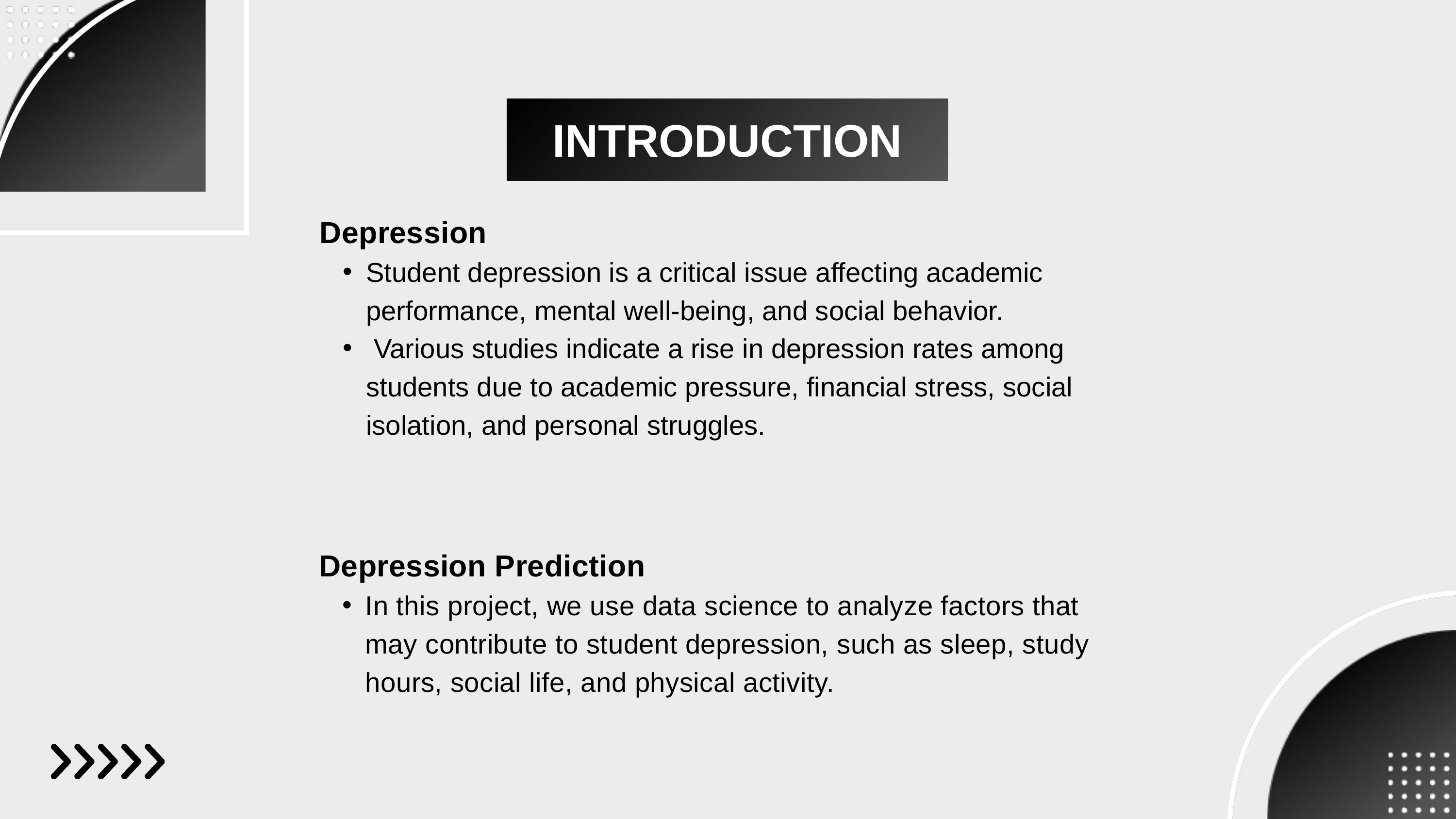

INTRODUCTION
Depression
Student depression is a critical issue affecting academic performance, mental well-being, and social behavior.
 Various studies indicate a rise in depression rates among students due to academic pressure, financial stress, social isolation, and personal struggles.

Depression Prediction
In this project, we use data science to analyze factors that may contribute to student depression, such as sleep, study hours, social life, and physical activity.